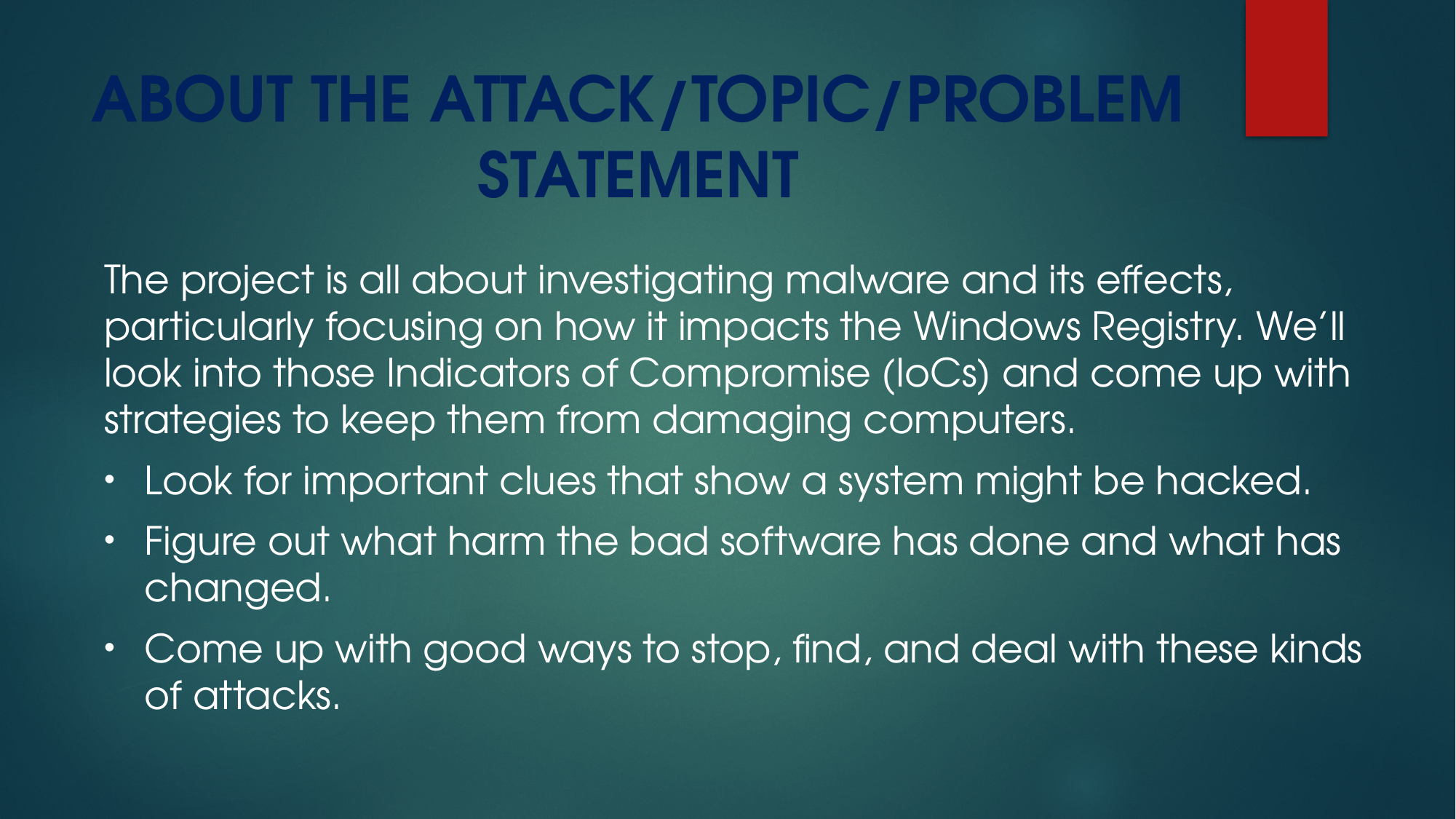

# ABOUT THE ATTACK/TOPIC/PROBLEM STATEMENT
The project is all about investigating malware and its effects, particularly focusing on how it impacts the Windows Registry. We’ll look into those Indicators of Compromise (IoCs) and come up with strategies to keep them from damaging computers.
Look for important clues that show a system might be hacked.
Figure out what harm the bad software has done and what has changed.
Come up with good ways to stop, find, and deal with these kinds of attacks.